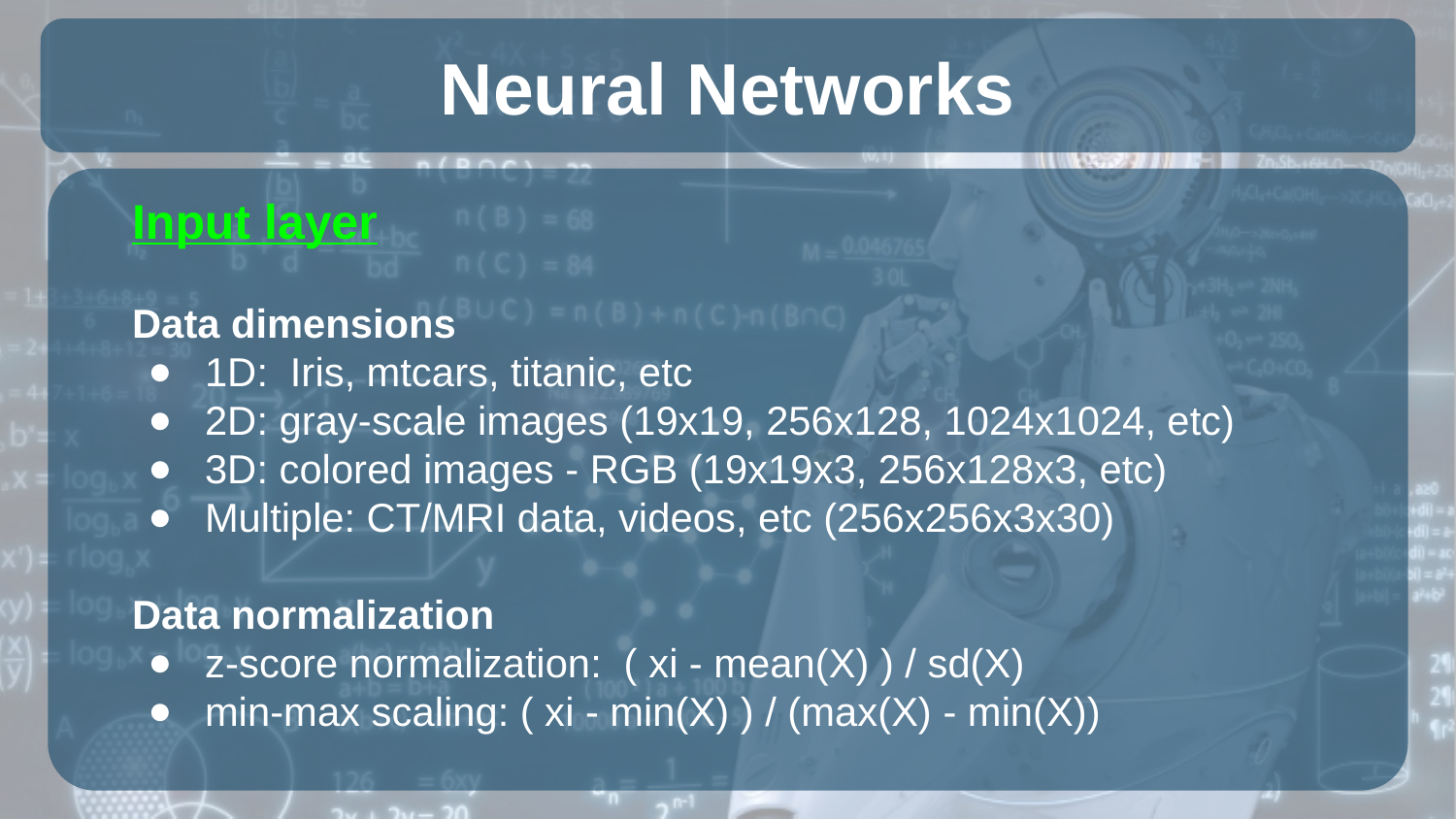

# Neural Networks
Input layer

Data dimensions
1D:  Iris, mtcars, titanic, etc
2D: gray-scale images (19x19, 256x128, 1024x1024, etc)
3D: colored images - RGB (19x19x3, 256x128x3, etc)
Multiple: CT/MRI data, videos, etc (256x256x3x30)

Data normalization
z-score normalization:  ( xi - mean(X) ) / sd(X)
min-max scaling: ( xi - min(X) ) / (max(X) - min(X))